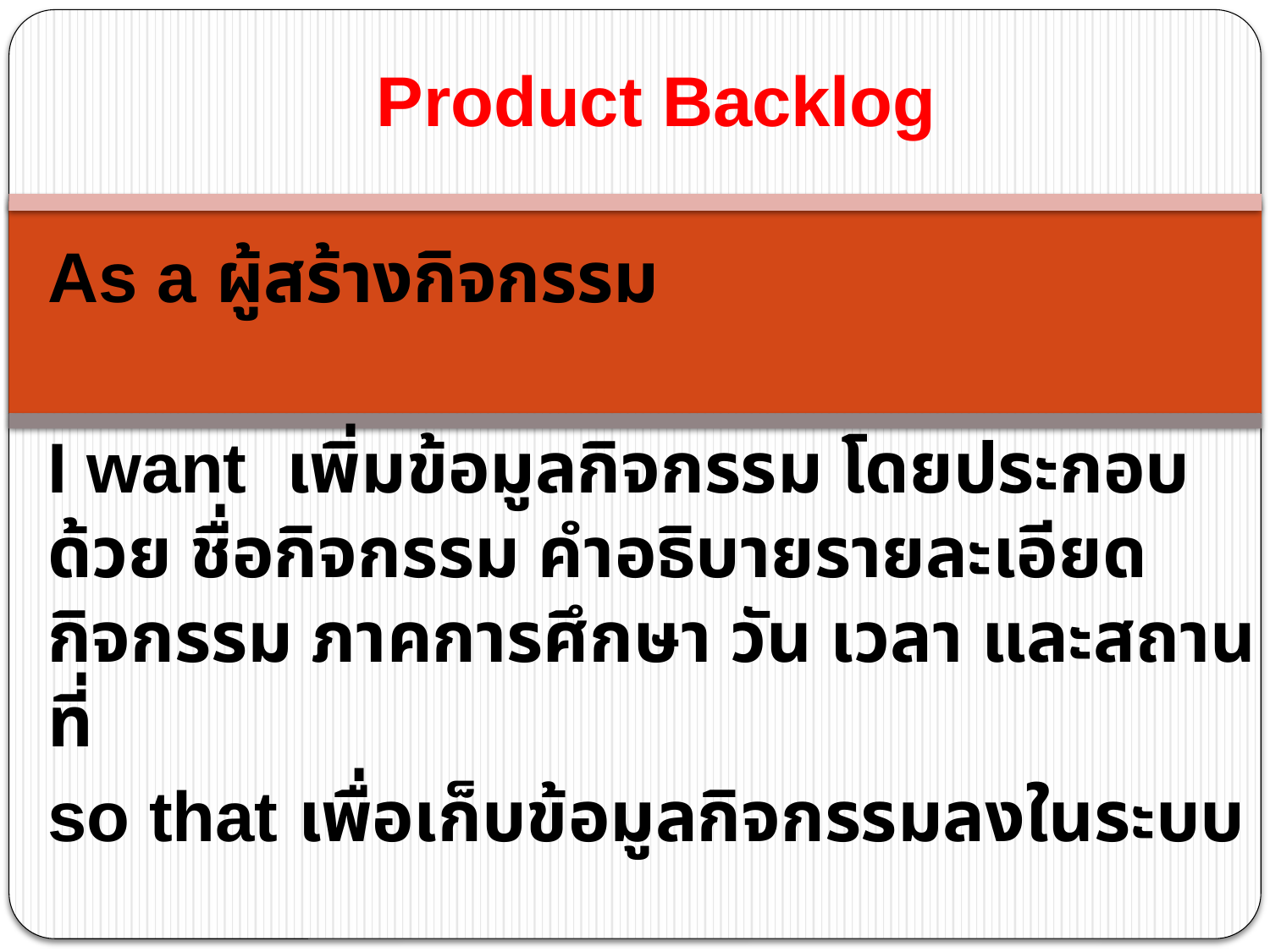

# Product Backlog
As a ผู้สร้างกิจกรรม

I want  เพิ่มข้อมูลกิจกรรม โดยประกอบด้วย ชื่อกิจกรรม คำอธิบายรายละเอียดกิจกรรม ภาคการศึกษา วัน เวลา และสถานที่
so that เพื่อเก็บข้อมูลกิจกรรมลงในระบบ